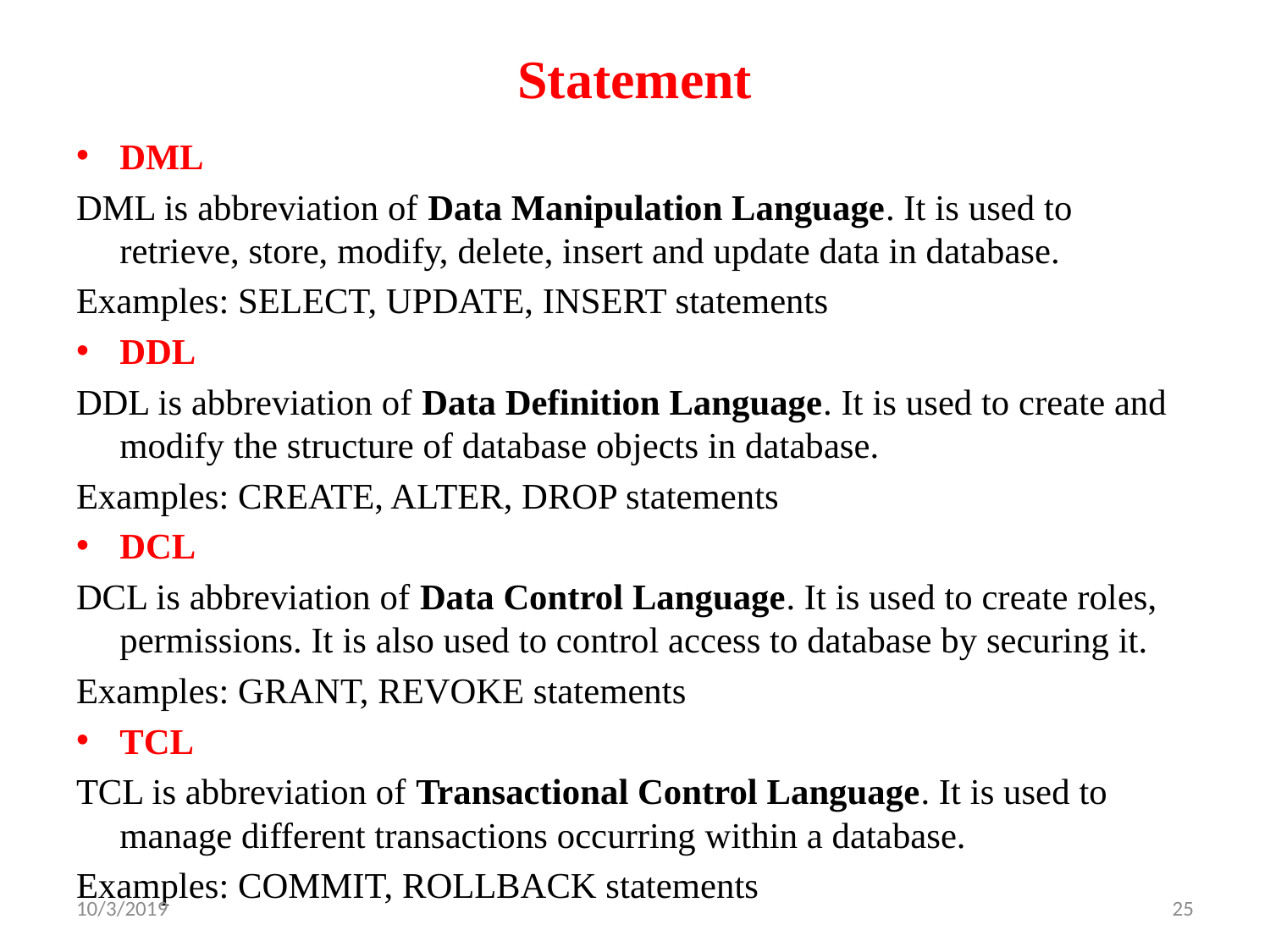

# Statement
DML
DML is abbreviation of Data Manipulation Language. It is used to retrieve, store, modify, delete, insert and update data in database.
Examples: SELECT, UPDATE, INSERT statements
DDL
DDL is abbreviation of Data Definition Language. It is used to create and modify the structure of database objects in database.
Examples: CREATE, ALTER, DROP statements
DCL
DCL is abbreviation of Data Control Language. It is used to create roles, permissions. It is also used to control access to database by securing it.
Examples: GRANT, REVOKE statements
TCL
TCL is abbreviation of Transactional Control Language. It is used to manage different transactions occurring within a database.
Examples: COMMIT, ROLLBACK statements

10/3/2019
25